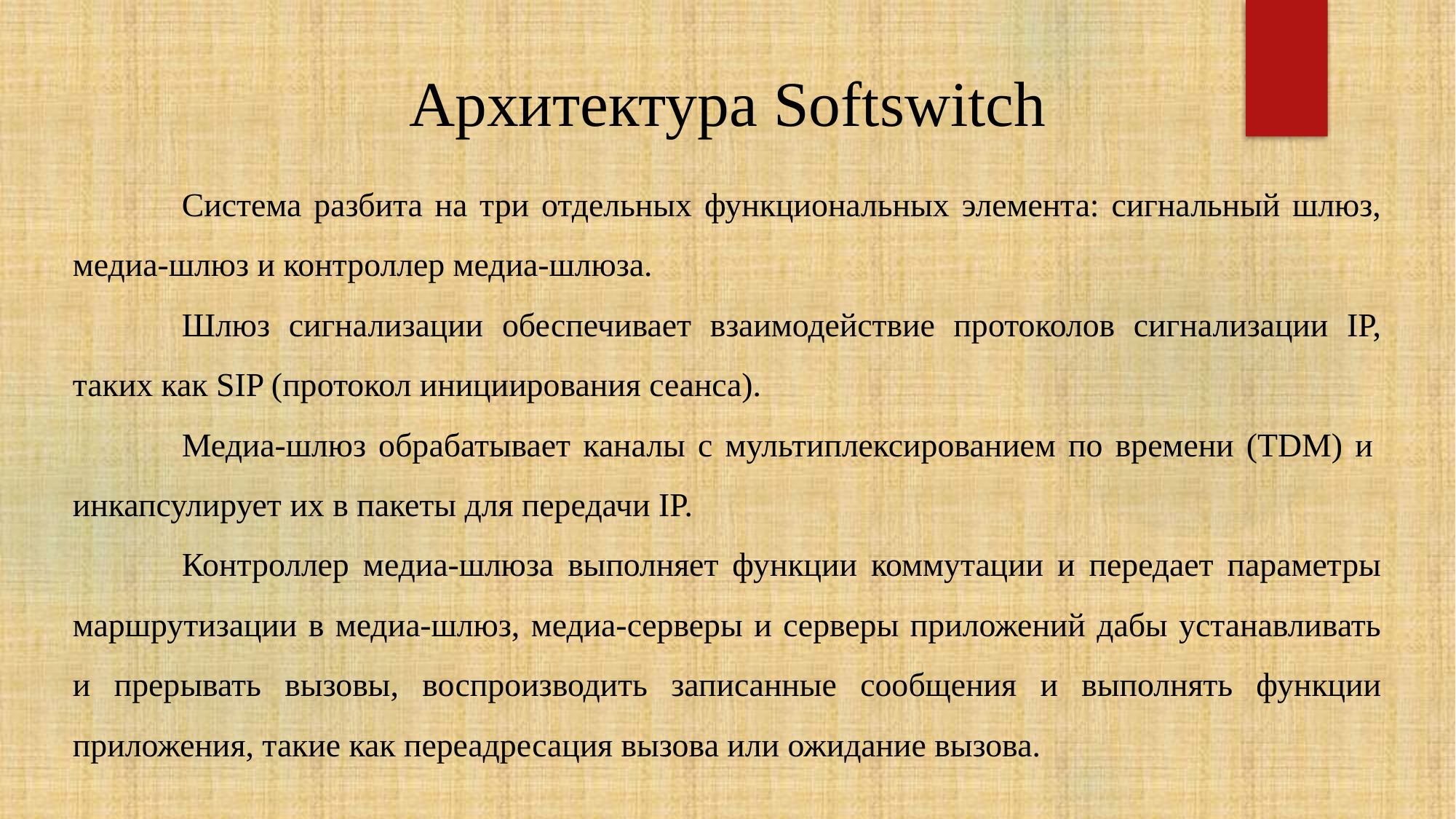

# Архитектура Softswitch
	Система разбита на три отдельных функциональных элемента: сигнальный шлюз, медиа-шлюз и контроллер медиа-шлюза.
	Шлюз сигнализации обеспечивает взаимодействие протоколов сигнализации IP, таких как SIP (протокол инициирования сеанса).
	Медиа-шлюз обрабатывает каналы с мультиплексированием по времени (TDM) и  инкапсулирует их в пакеты для передачи IP.
	Контроллер медиа-шлюза выполняет функции коммутации и передает параметры маршрутизации в медиа-шлюз, медиа-серверы и серверы приложений дабы устанавливать и прерывать вызовы, воспроизводить записанные сообщения и выполнять функции приложения, такие как переадресация вызова или ожидание вызова.